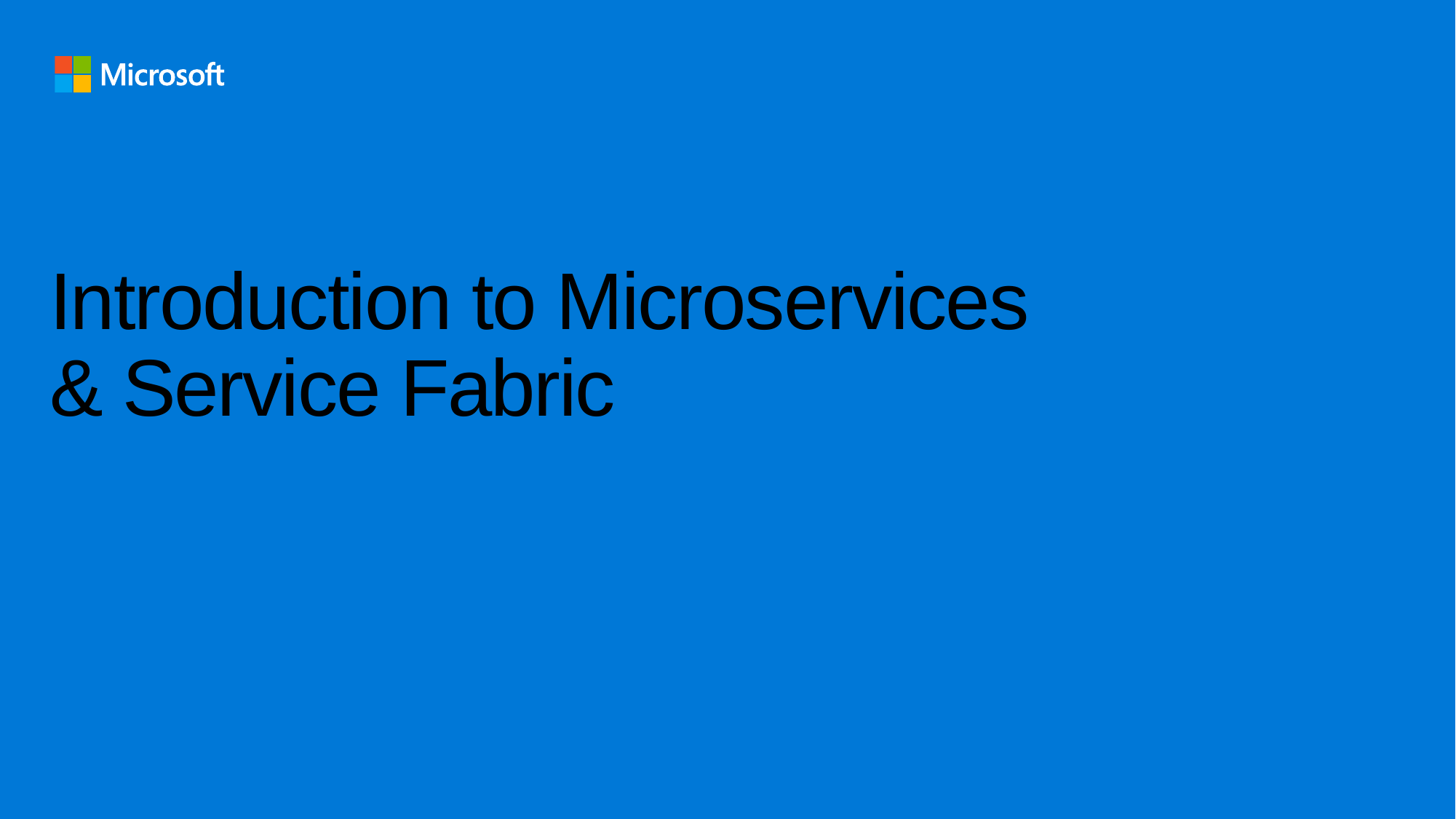

# Introduction to Microservices & Service Fabric